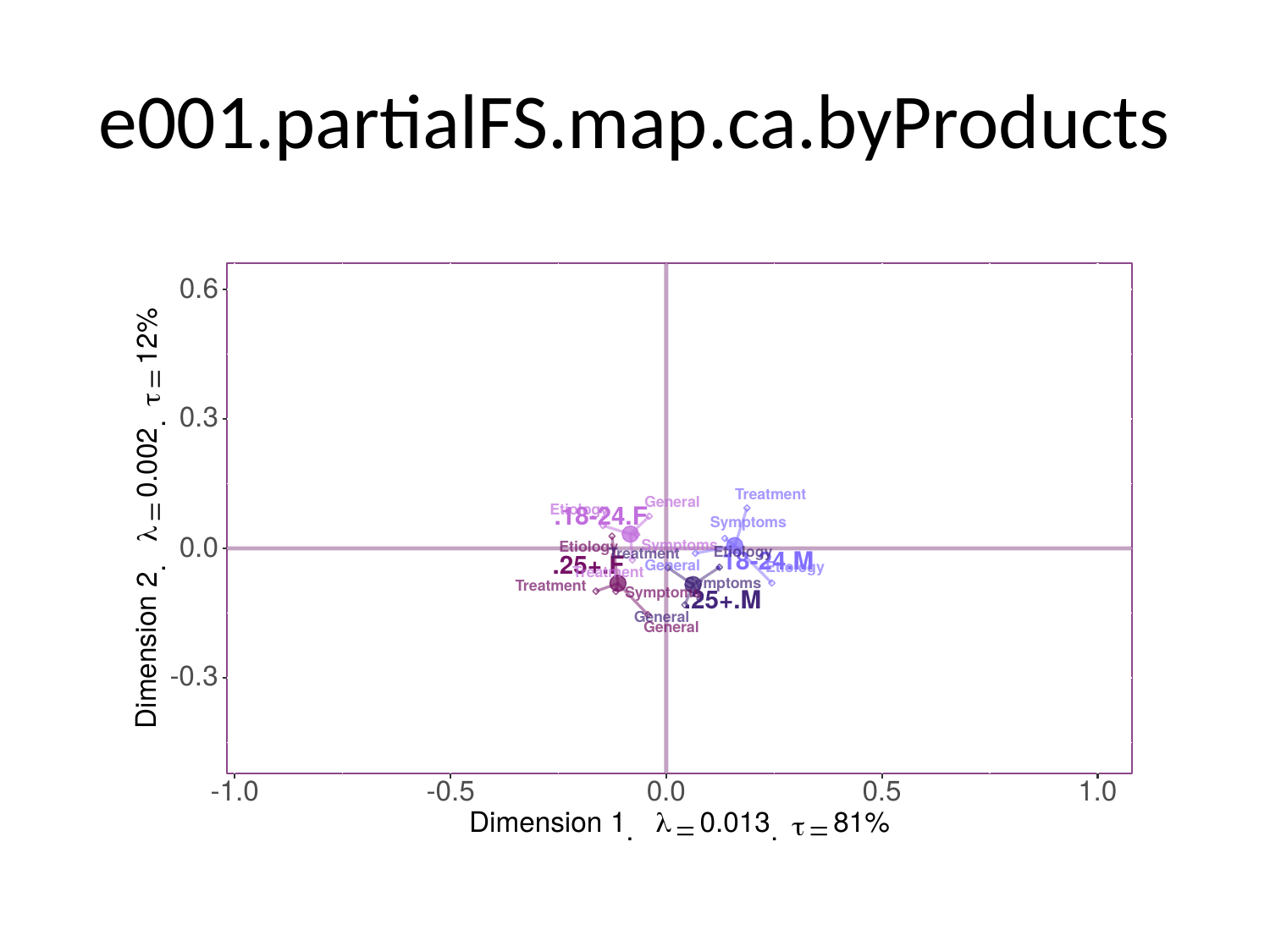

# e001.partialFS.map.ca.byProducts

0.6

%
12

=
τ
0.3

.
0.002

Treatment
General
Etiology

.18-24.F

=

Symptoms

λ

0.0

Symptoms
Etiology
Etiology

Treatment

.18-24.M

.25+.F

General
Etiology
.

Treatment

2

Symptoms

Treatment

Symptoms

.25+.M

General

General
Dimension
-0.3

-1.0
-0.5
0.0
0.5
1.0
Dimension
81
0.013
%
λ
1
τ
=
=
.
.